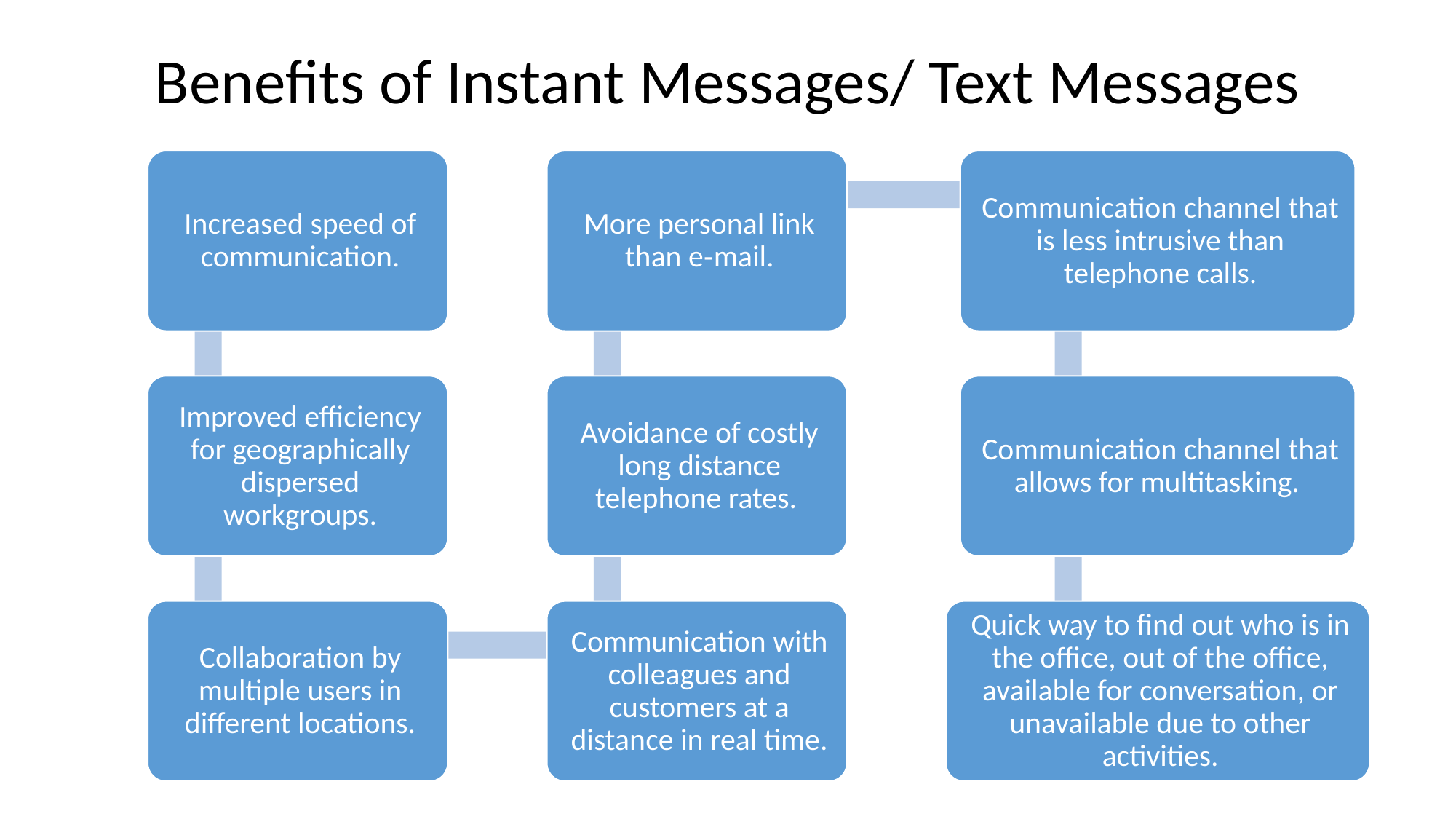

# Benefits of Instant Messages/ Text Messages
Increased speed of communication.
Improved efficiency for geographically dispersed workgroups.
Collaboration by multiple users in different locations.
Communication with colleagues and customers at a distance in real time.
Avoidance of costly long distance telephone rates.
More personal link than e‐mail.
Communication channel that is less intrusive than telephone calls.
Communication channel that allows for multitasking.
Quick way to find out who is in the office, out of the office, available for conversation, or unavailable due to other activities.